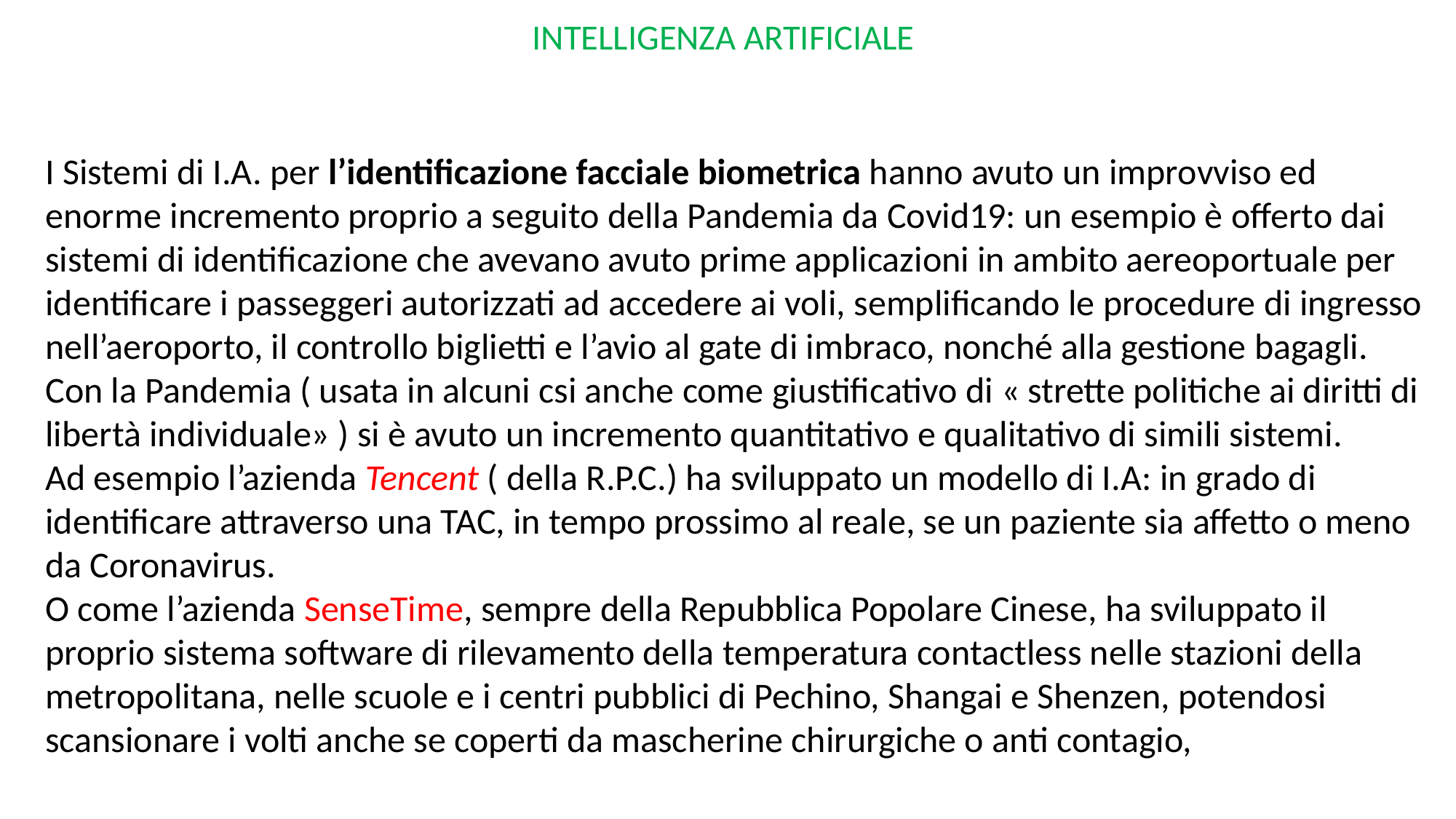

# INTELLIGENZA ARTIFICIALE
I Sistemi di I.A. per l’identificazione facciale biometrica hanno avuto un improvviso ed enorme incremento proprio a seguito della Pandemia da Covid19: un esempio è offerto dai sistemi di identificazione che avevano avuto prime applicazioni in ambito aereoportuale per identificare i passeggeri autorizzati ad accedere ai voli, semplificando le procedure di ingresso nell’aeroporto, il controllo biglietti e l’avio al gate di imbraco, nonché alla gestione bagagli.
Con la Pandemia ( usata in alcuni csi anche come giustificativo di « strette politiche ai diritti di libertà individuale» ) si è avuto un incremento quantitativo e qualitativo di simili sistemi.
Ad esempio l’azienda Tencent ( della R.P.C.) ha sviluppato un modello di I.A: in grado di identificare attraverso una TAC, in tempo prossimo al reale, se un paziente sia affetto o meno da Coronavirus.
O come l’azienda SenseTime, sempre della Repubblica Popolare Cinese, ha sviluppato il proprio sistema software di rilevamento della temperatura contactless nelle stazioni della metropolitana, nelle scuole e i centri pubblici di Pechino, Shangai e Shenzen, potendosi scansionare i volti anche se coperti da mascherine chirurgiche o anti contagio,